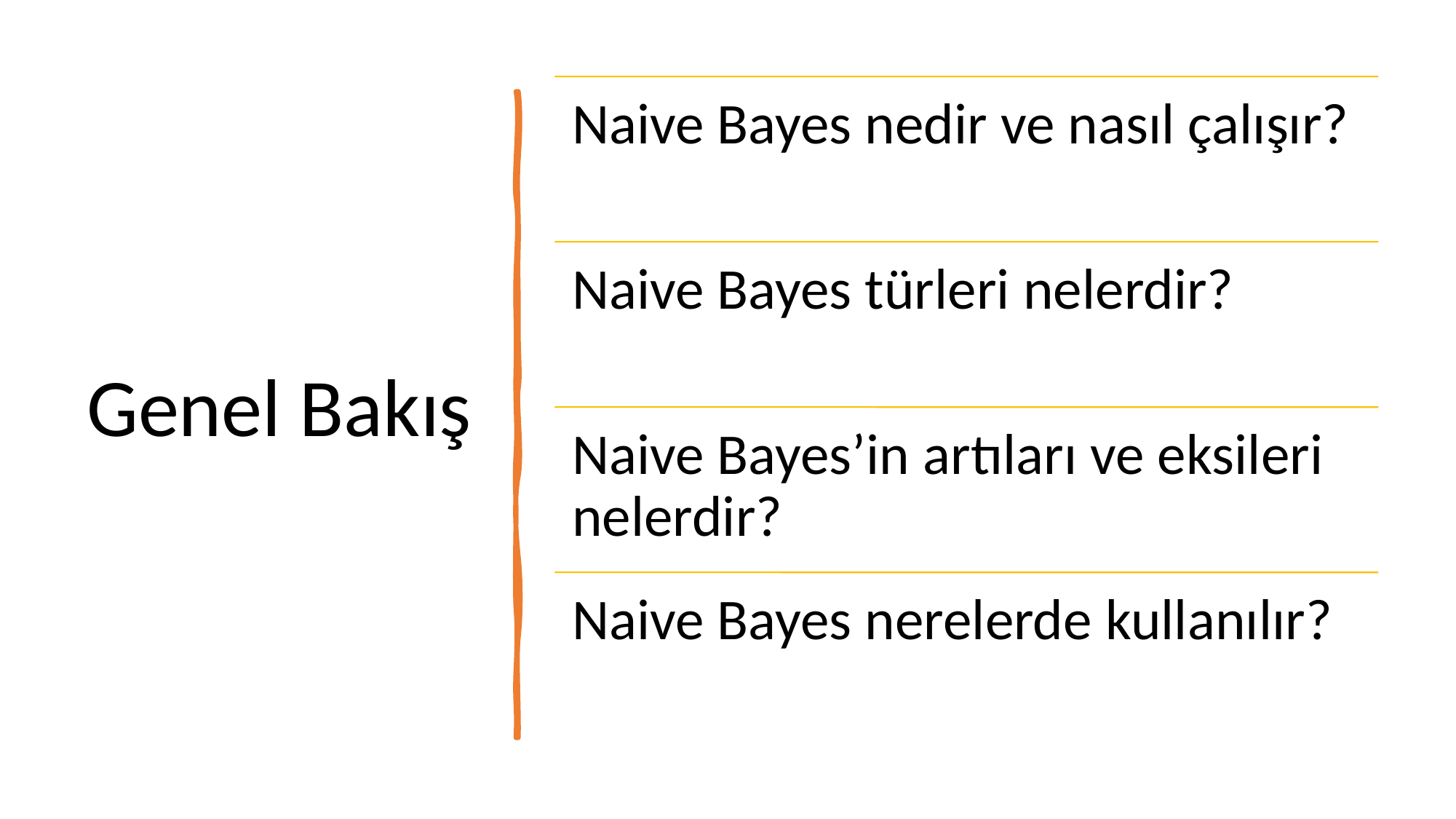

Naive Bayes nedir ve nasıl çalışır?
Naive Bayes türleri nelerdir?
Naive Bayes’in artıları ve eksileri nelerdir?
Naive Bayes nerelerde kullanılır?
# Genel Bakış